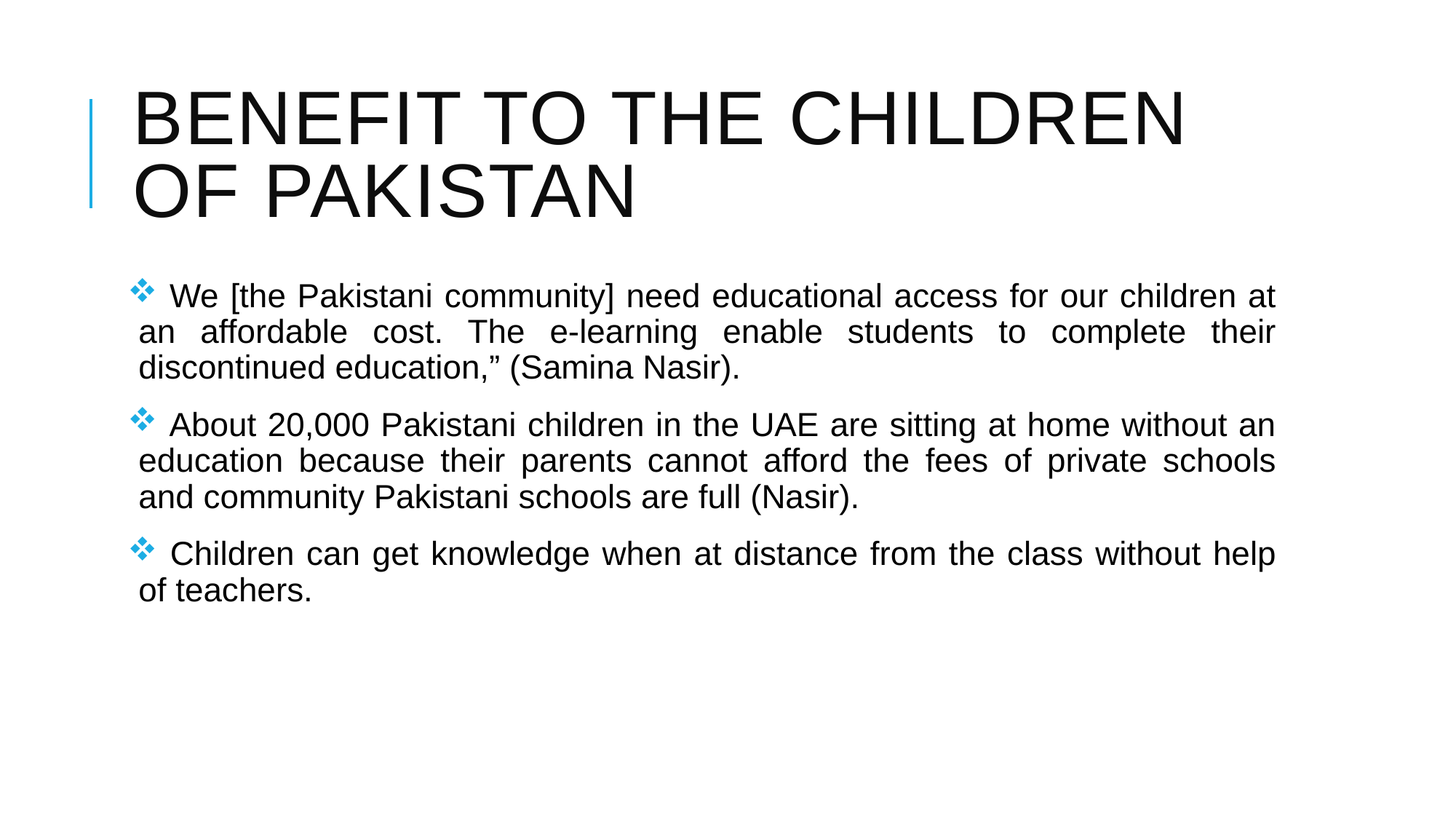

# Benefit to the children of Pakistan
 We [the Pakistani community] need educational access for our children at an affordable cost. The e-learning enable students to complete their discontinued education,” (Samina Nasir).
 About 20,000 Pakistani children in the UAE are sitting at home without an education because their parents cannot afford the fees of private schools and community Pakistani schools are full (Nasir).
 Children can get knowledge when at distance from the class without help of teachers.